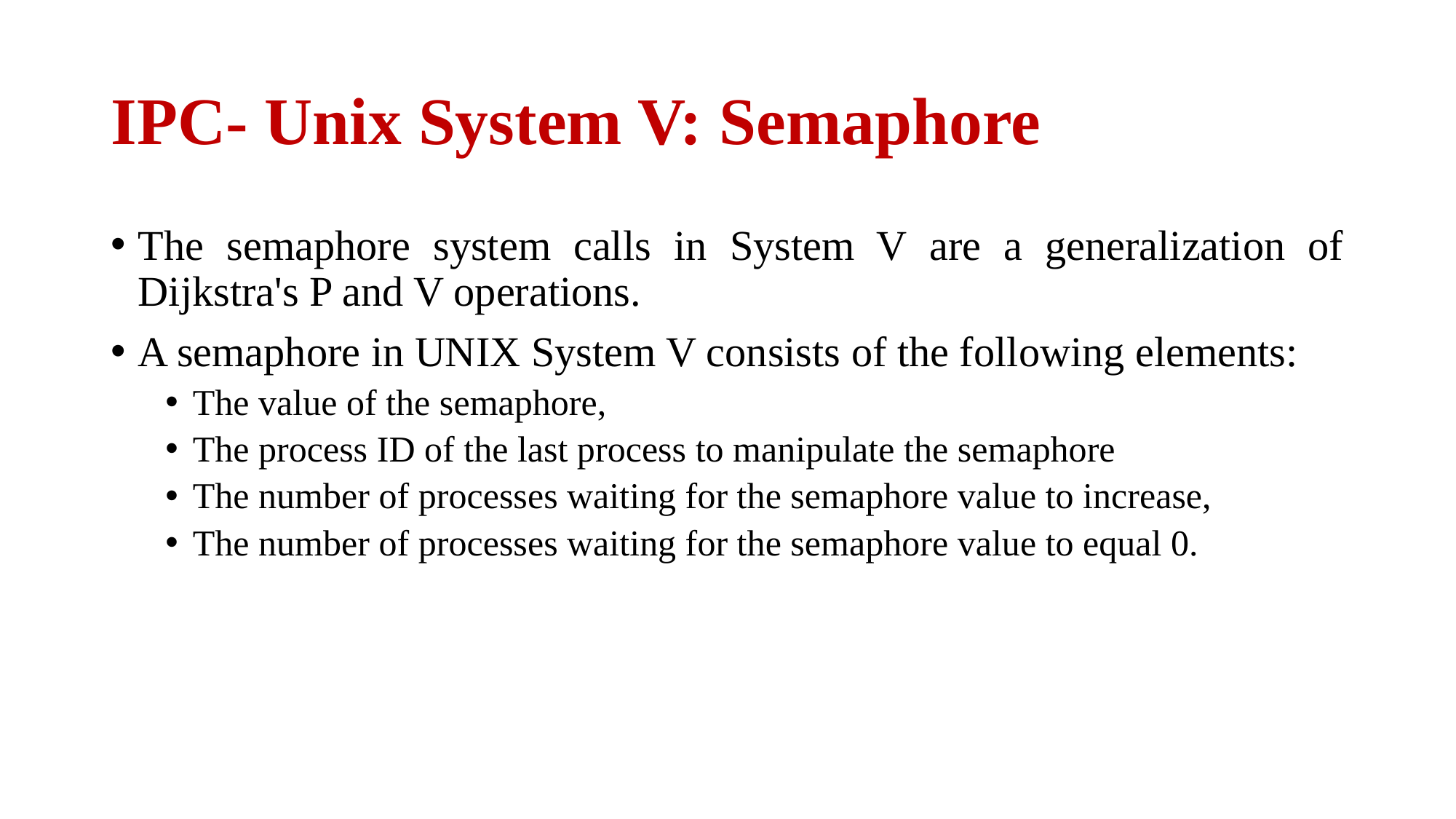

# IPC- Unix System V: Semaphore
The semaphore system calls in System V are a generalization of Dijkstra's P and V operations.
A semaphore in UNIX System V consists of the following elements:
The value of the semaphore,
The process ID of the last process to manipulate the semaphore
The number of processes waiting for the semaphore value to increase,
The number of processes waiting for the semaphore value to equal 0.